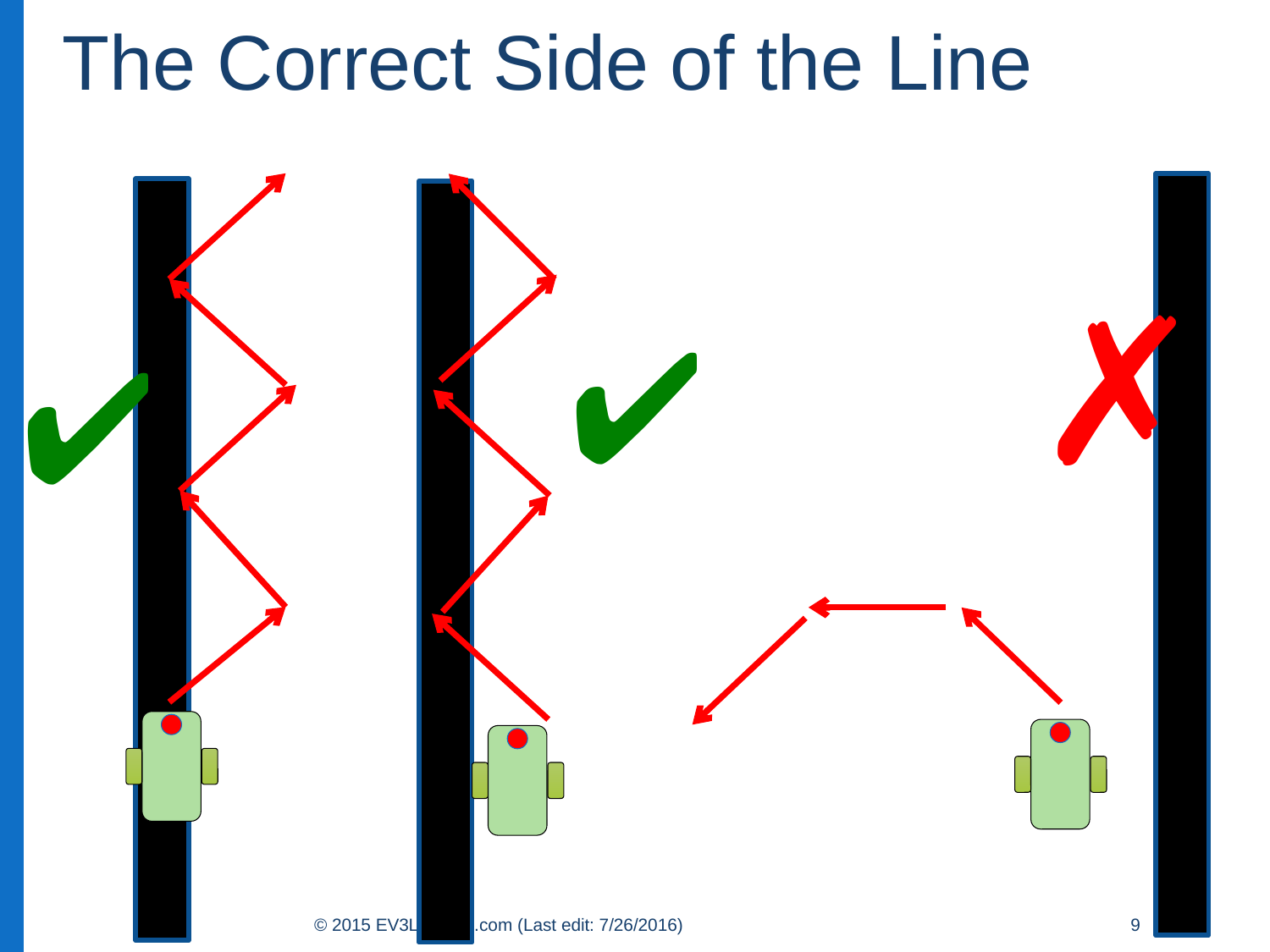

# The Correct Side of the Line

✗
✔
✔

© 2015 EV3Lessons.com (Last edit: 7/26/2016)
9